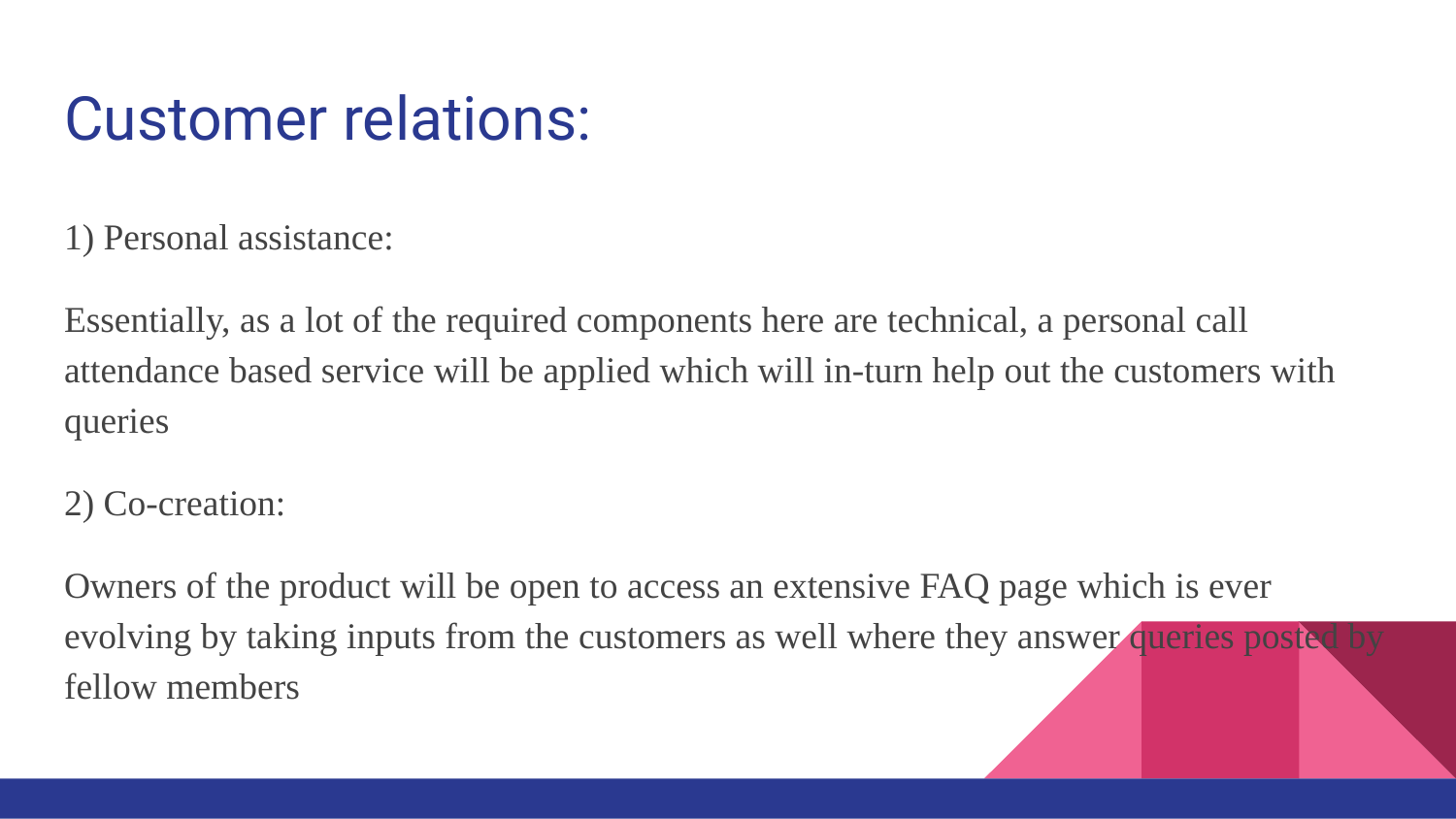

# Customer relations:
1) Personal assistance:
Essentially, as a lot of the required components here are technical, a personal call attendance based service will be applied which will in-turn help out the customers with queries
2) Co-creation:
Owners of the product will be open to access an extensive FAQ page which is ever evolving by taking inputs from the customers as well where they answer queries posted by fellow members